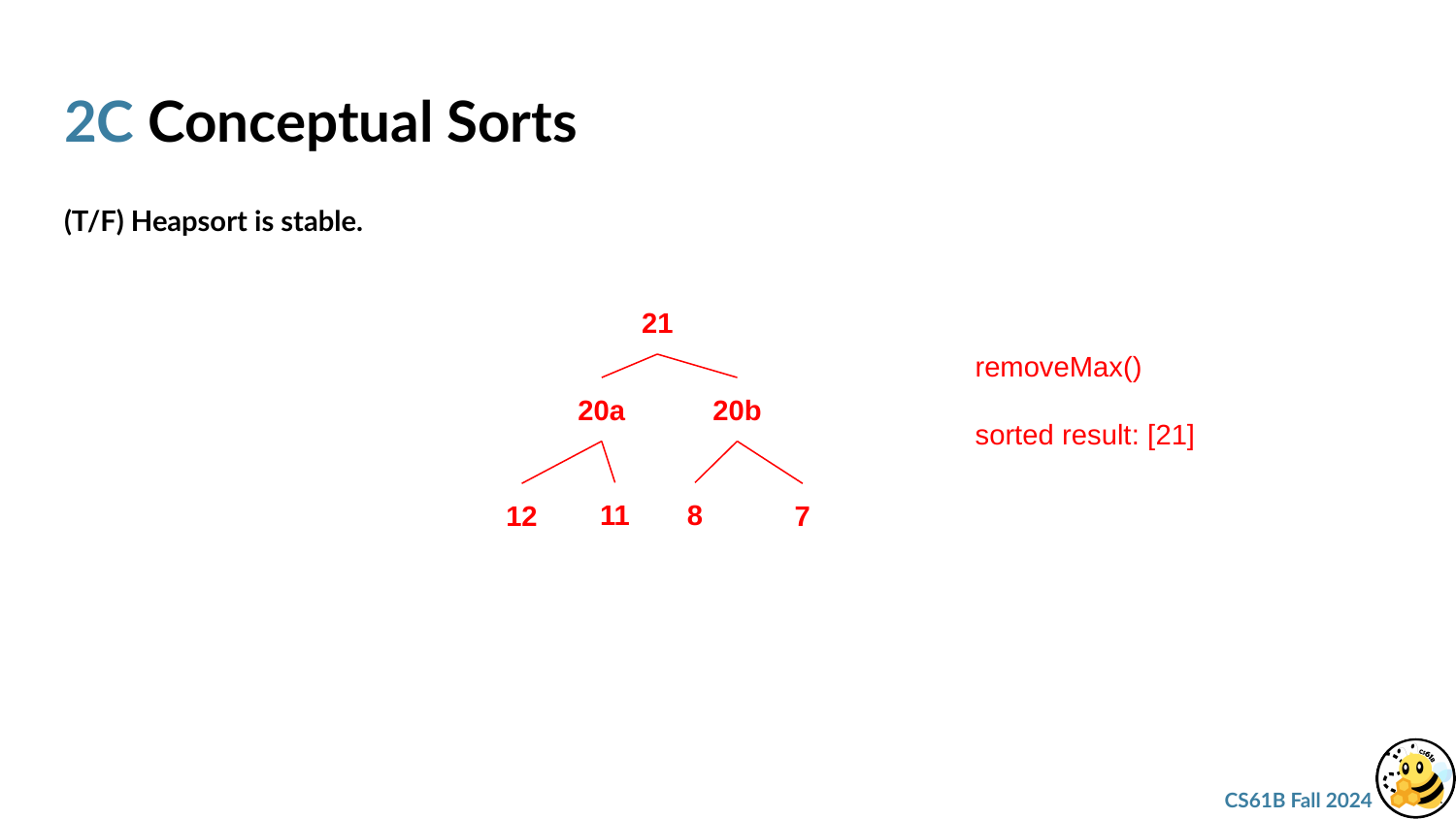

# 2C Conceptual Sorts
(T/F) Heapsort is stable.
21
removeMax()

sorted result: [21]
20a
20b
11
8
12
7